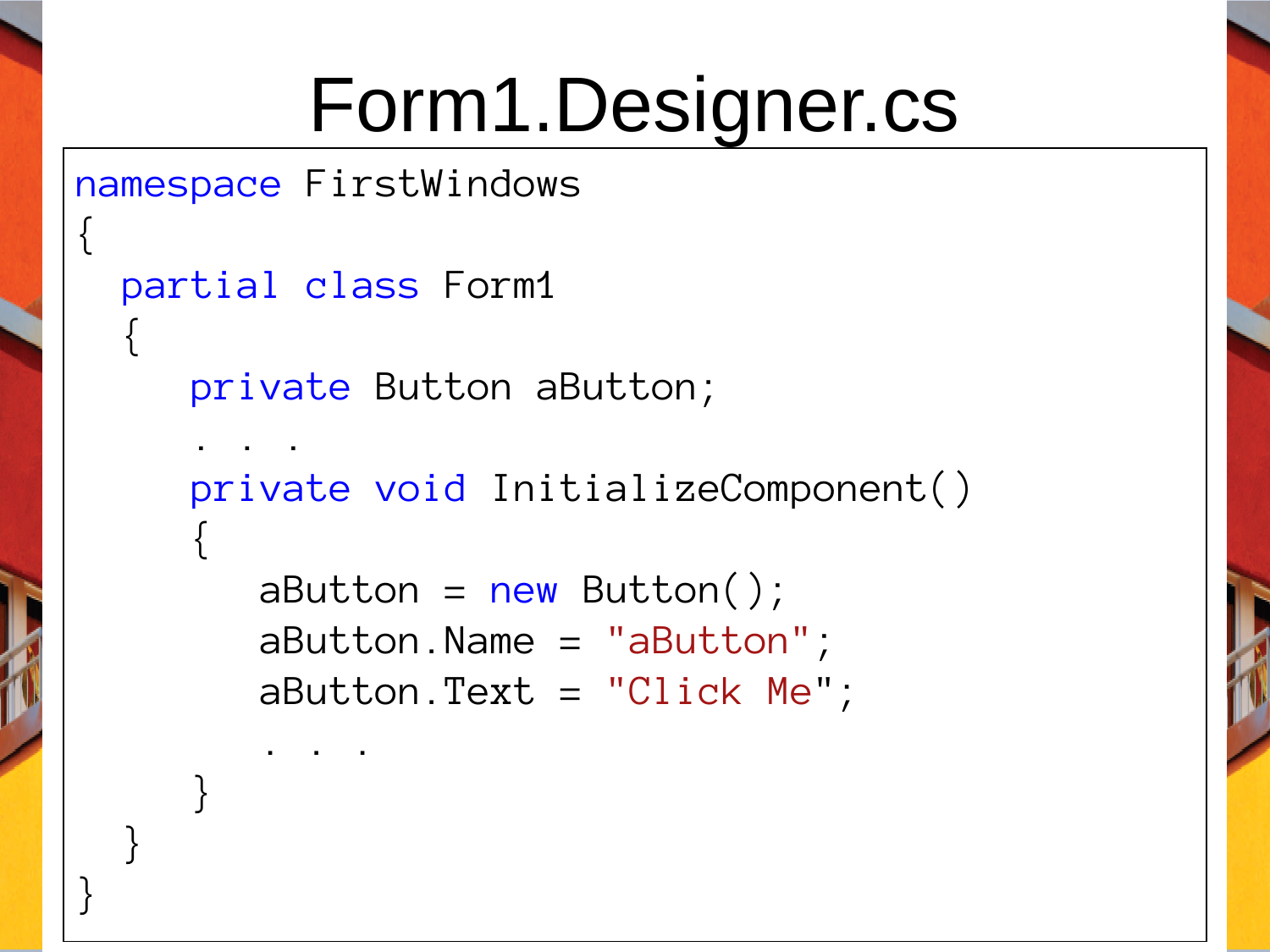

Form1.Designer.cs
namespace FirstWindows
{
  partial class Form1
  {
     private Button aButton;
     . . .
     private void InitializeComponent()
     {
        aButton = new Button();
        aButton.Name = "aButton";
        aButton.Text = "Click Me";
        . . .
     }
  }
}
 C# Programming: From Problem Analysis to Program Design
55